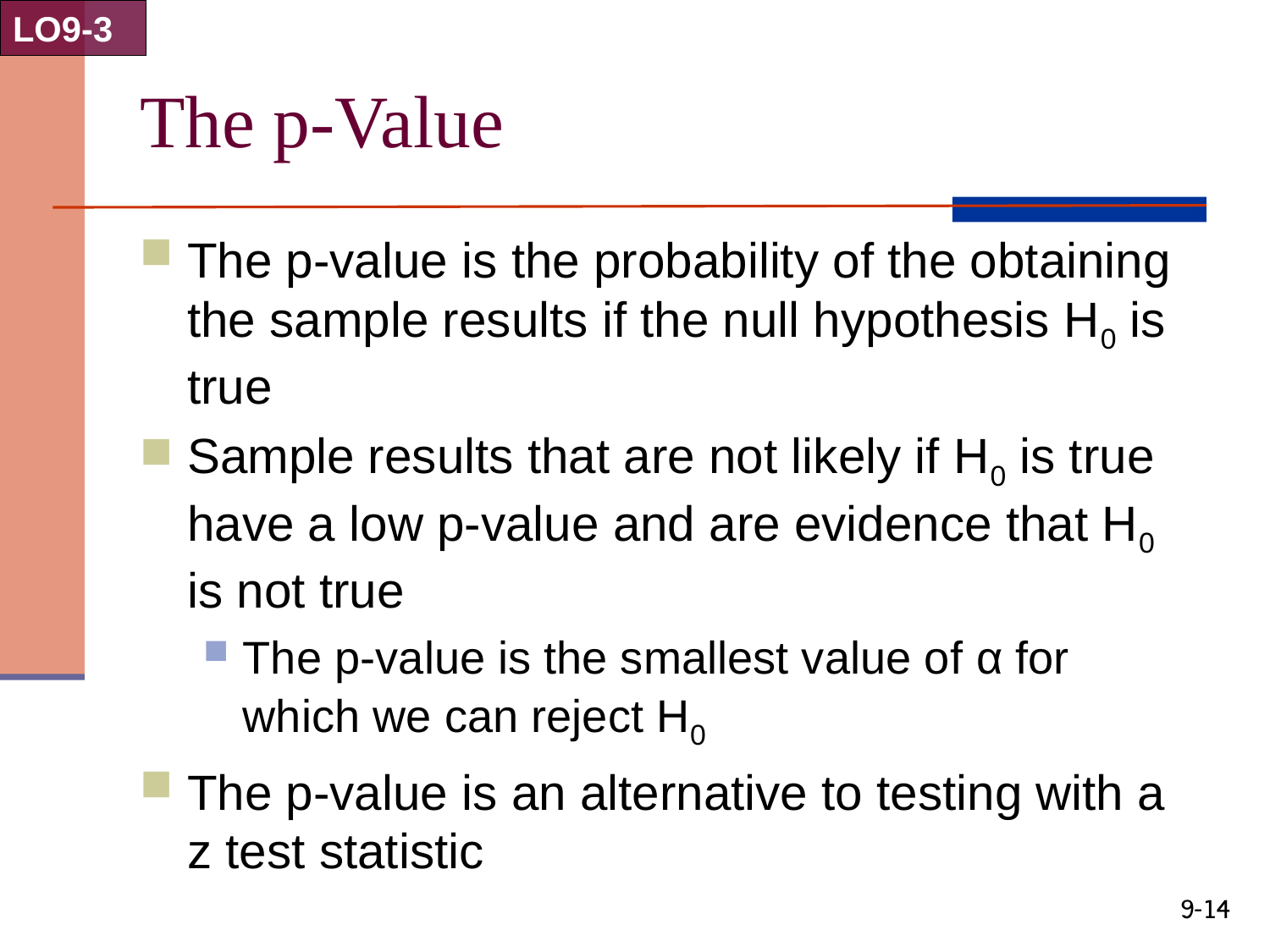

LO9-3
# The p-Value
The p-value is the probability of the obtaining the sample results if the null hypothesis H0 is true
Sample results that are not likely if H0 is true have a low p-value and are evidence that H0 is not true
The p-value is the smallest value of α for which we can reject H0
The p-value is an alternative to testing with a z test statistic
9-14